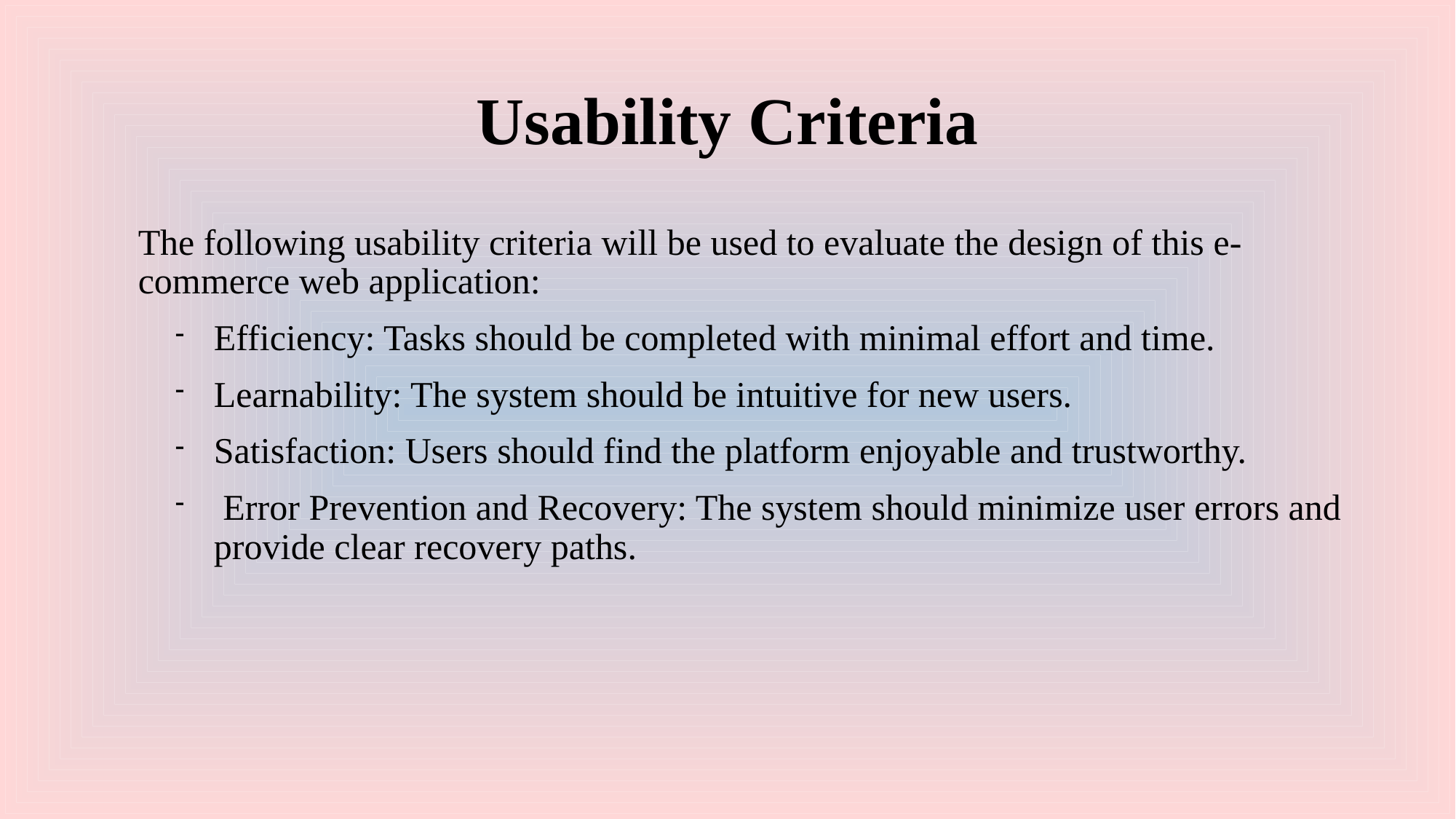

# Usability Criteria
The following usability criteria will be used to evaluate the design of this e-commerce web application:
Efficiency: Tasks should be completed with minimal effort and time.
Learnability: The system should be intuitive for new users.
Satisfaction: Users should find the platform enjoyable and trustworthy.
 Error Prevention and Recovery: The system should minimize user errors and provide clear recovery paths.